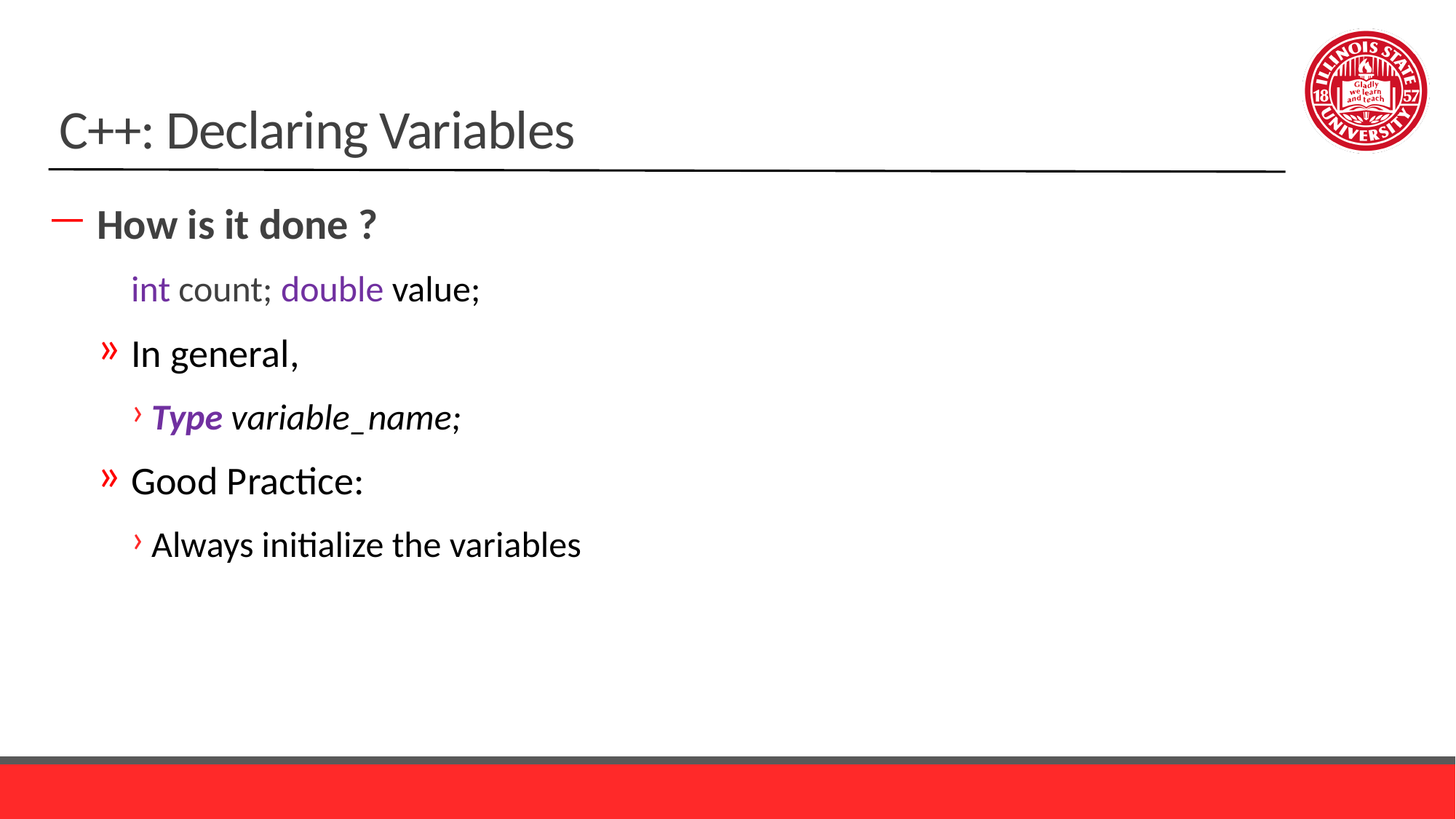

# C++: Declaring Variables
How is it done ?
int count; double value;
In general,
Type variable_name;
Good Practice:
Always initialize the variables